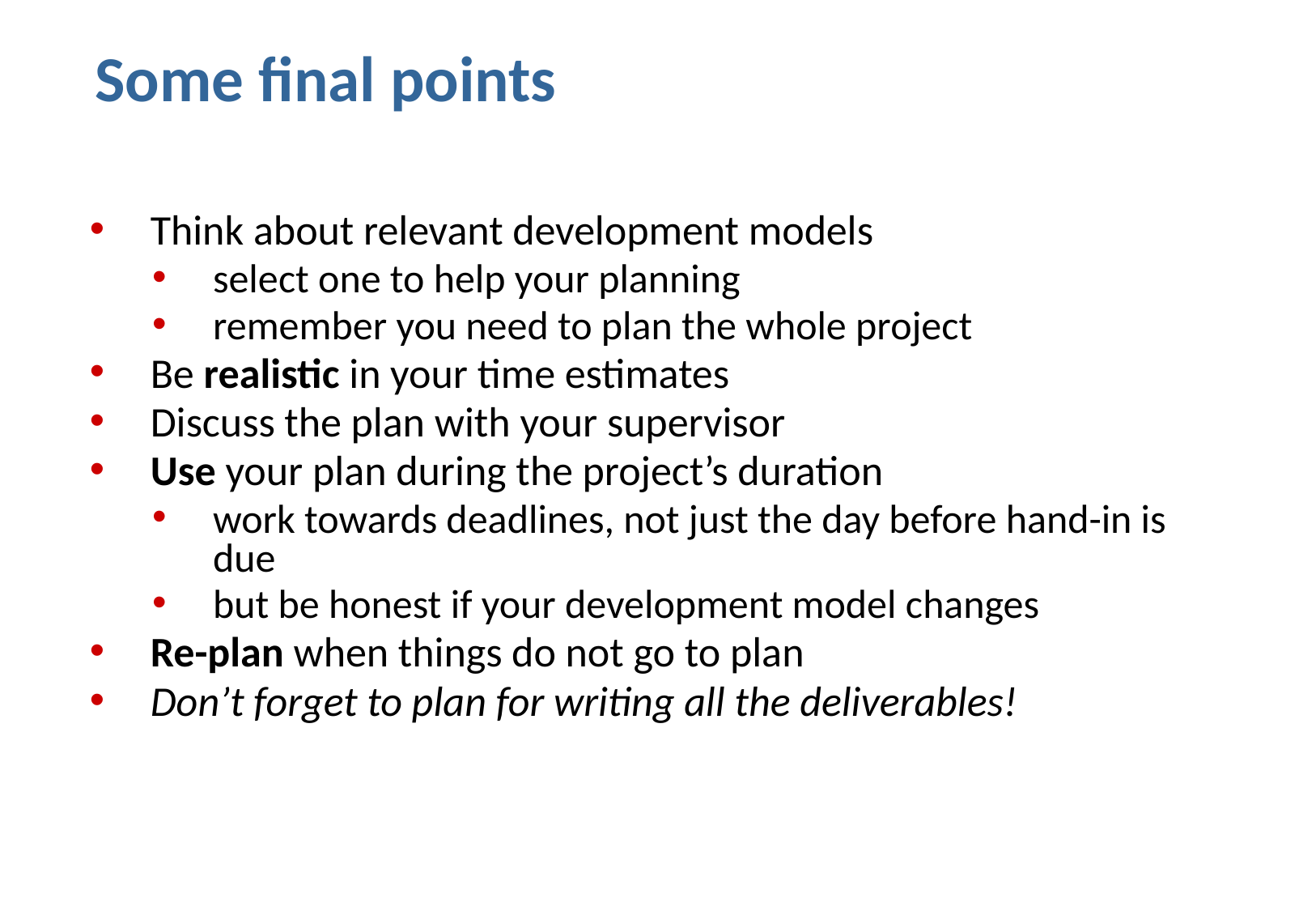

# Some final points
Think about relevant development models
select one to help your planning
remember you need to plan the whole project
Be realistic in your time estimates
Discuss the plan with your supervisor
Use your plan during the project’s duration
work towards deadlines, not just the day before hand-in is due
but be honest if your development model changes
Re-plan when things do not go to plan
Don’t forget to plan for writing all the deliverables!